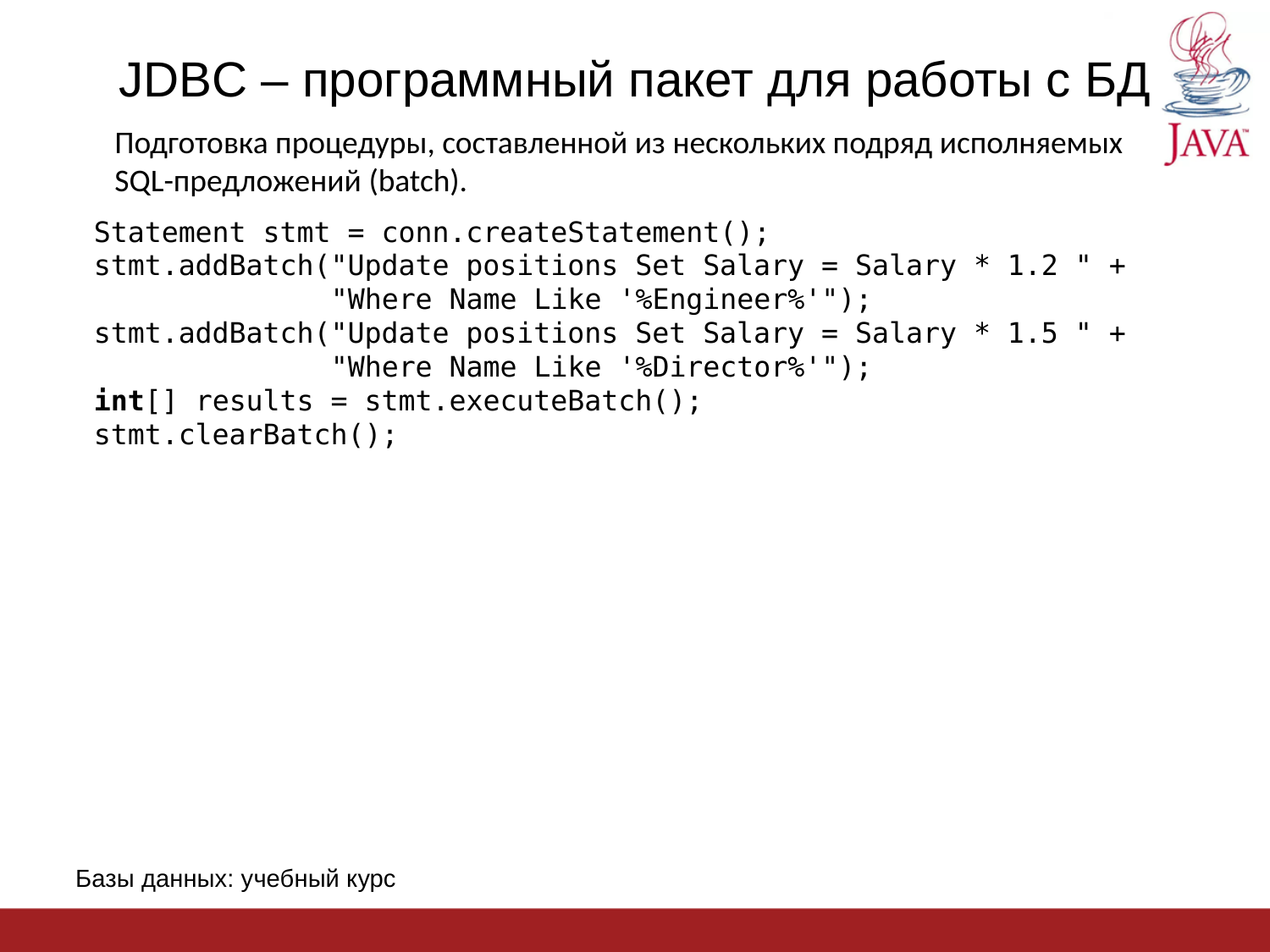

# JDBC – программный пакет для работы с БД
Подготовка процедуры, составленной из нескольких подряд исполняемых
SQL-предложений (batch).
Statement stmt = conn.createStatement();
stmt.addBatch("Update positions Set Salary = Salary * 1.2 " +
              "Where Name Like '%Engineer%'");
stmt.addBatch("Update positions Set Salary = Salary * 1.5 " +
              "Where Name Like '%Director%'");
int[] results = stmt.executeBatch();
stmt.clearBatch();
Базы данных: учебный курс